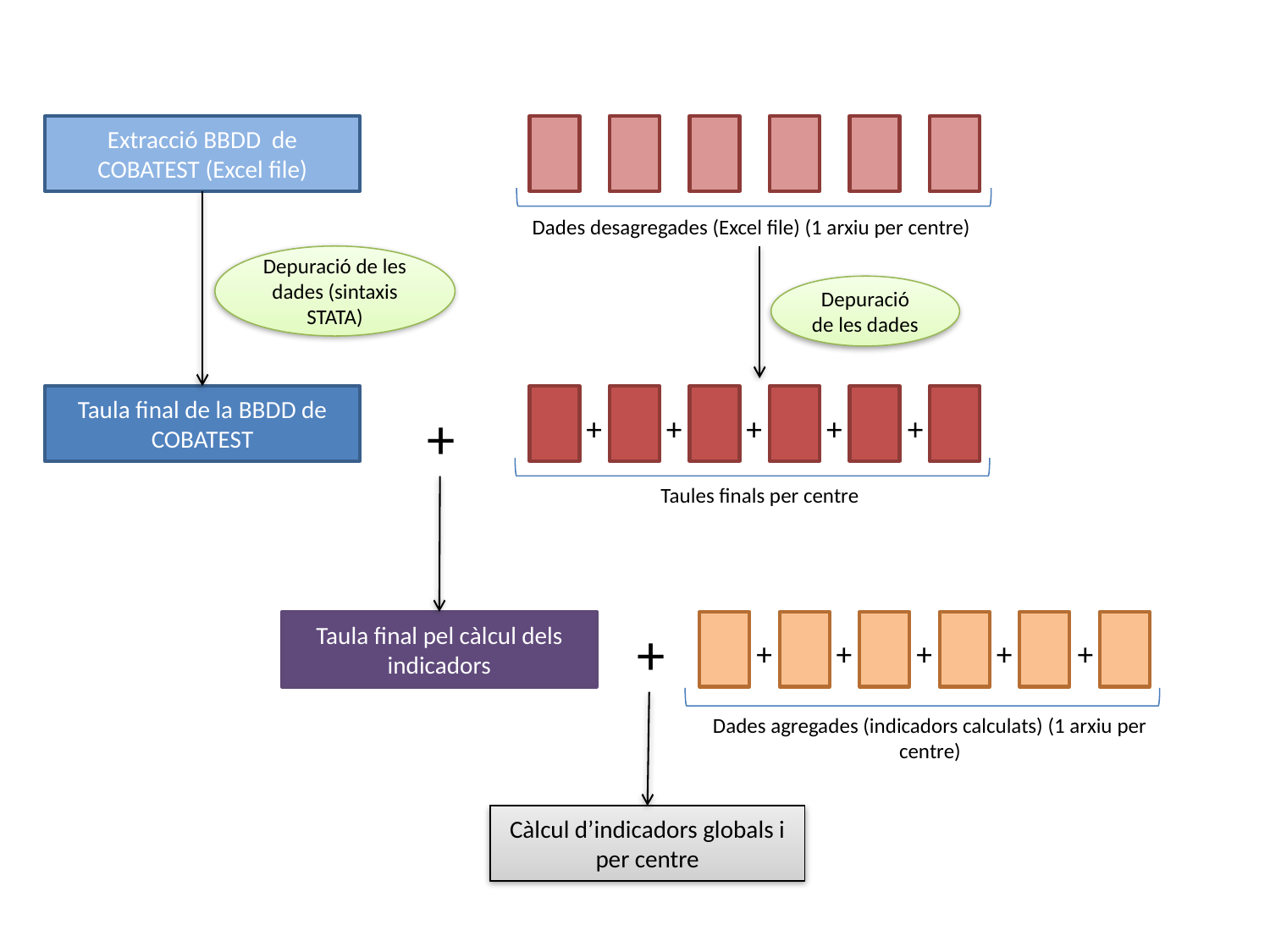

Extracció BBDD  de COBATEST (Excel file)

Dades desagregades (Excel file) (1 arxiu per centre)

Depuració de les dades (sintaxis STATA)
Depuració de les dades
Taula final de la BBDD de COBATEST

+
+
+
+
+
+

Taules finals per centre
Taula final pel càlcul dels indicadors
+

+
+
+
+
+
Dades agregades (indicadors calculats) (1 arxiu per centre)
Càlcul d’indicadors globals i per centre